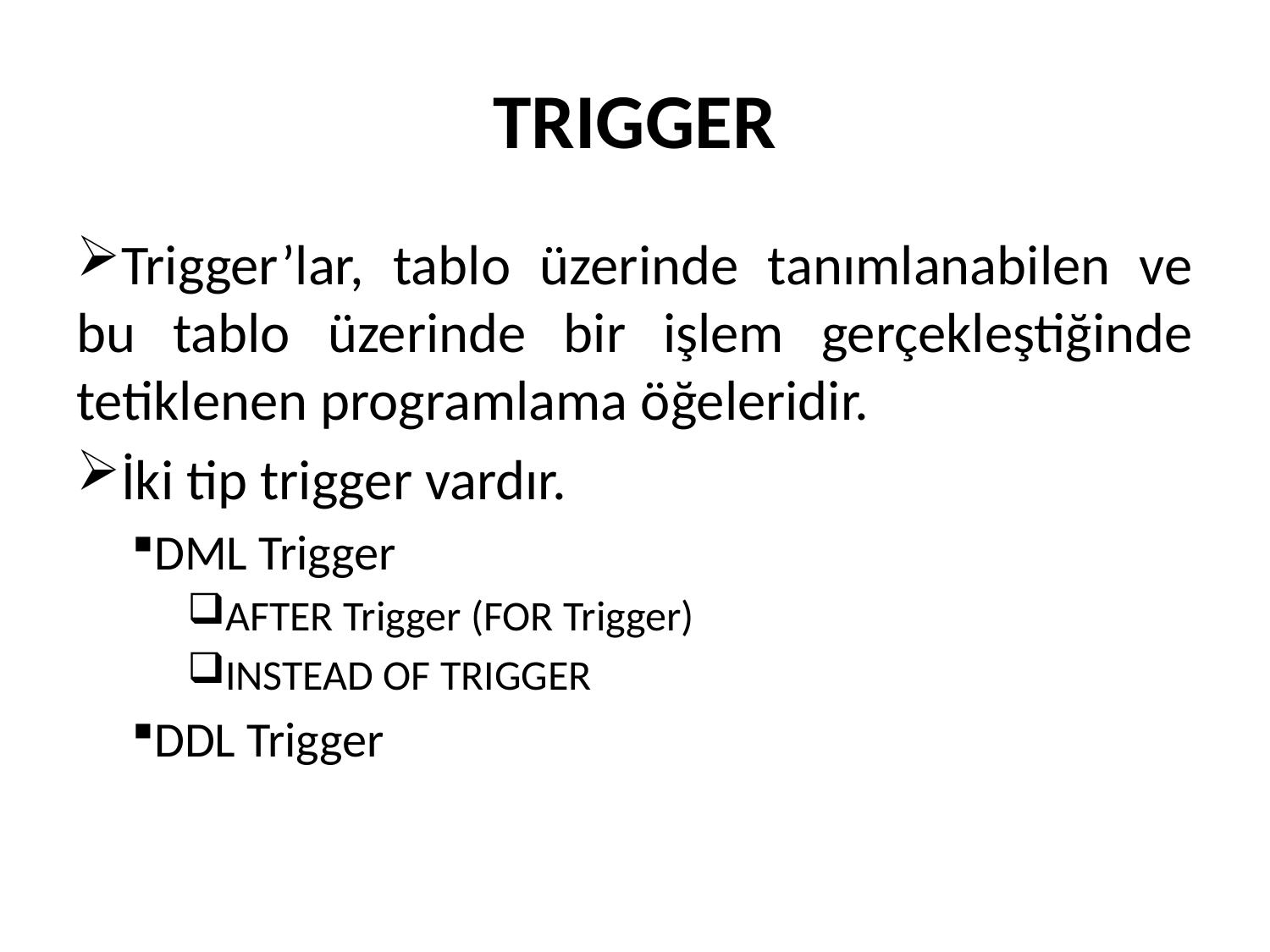

# TRIGGER
Trigger’lar, tablo üzerinde tanımlanabilen ve bu tablo üzerinde bir işlem gerçekleştiğinde tetiklenen programlama öğeleridir.
İki tip trigger vardır.
DML Trigger
AFTER Trigger (FOR Trigger)
INSTEAD OF TRIGGER
DDL Trigger